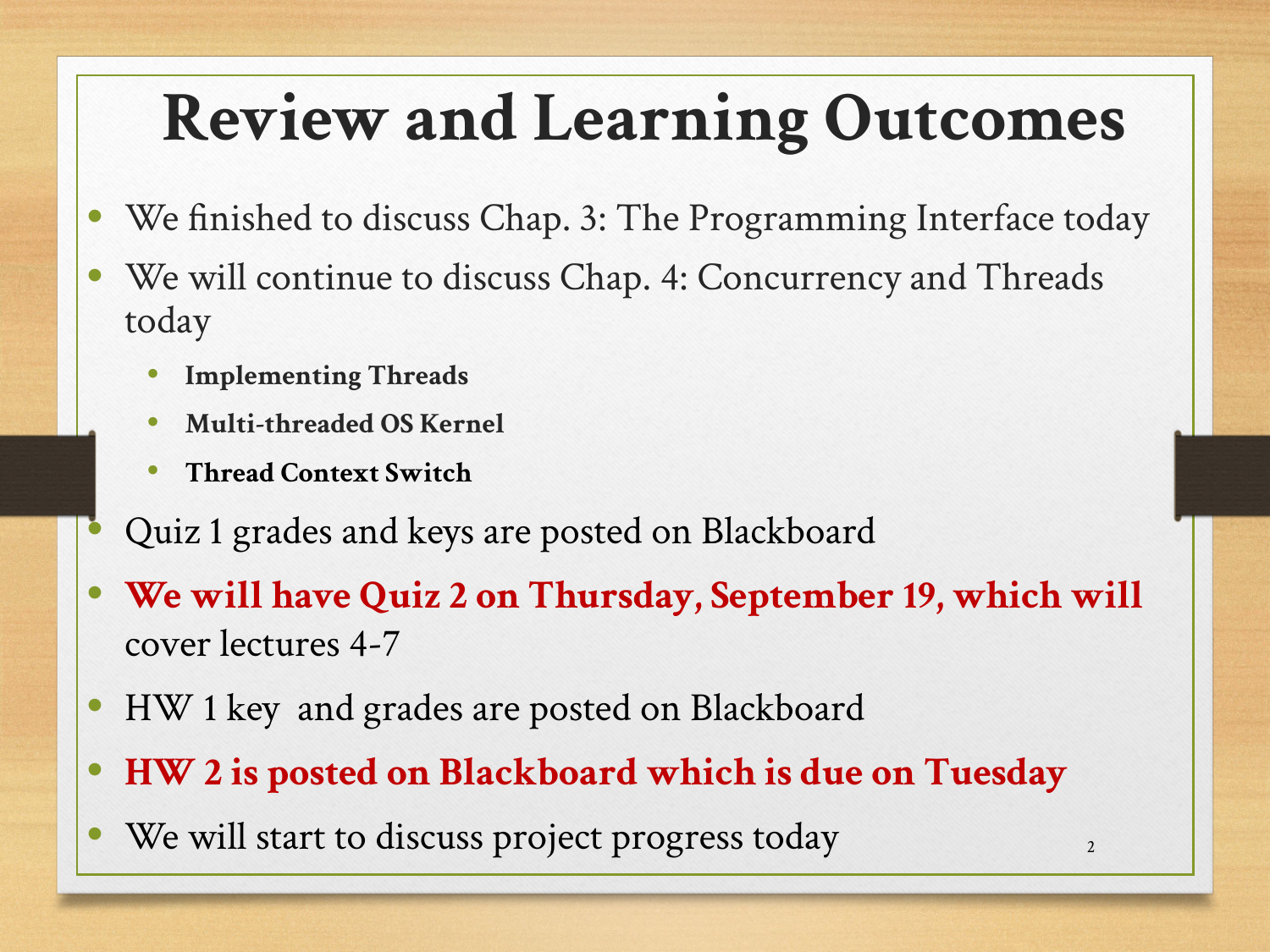

Review and Learning Outcomes
We finished to discuss Chap. 3: The Programming Interface today
We will continue to discuss Chap. 4: Concurrency and Threads today
Implementing Threads
Multi-threaded OS Kernel
Thread Context Switch
Quiz 1 grades and keys are posted on Blackboard
We will have Quiz 2 on Thursday, September 19, which will cover lectures 4-7
HW 1 key  and grades are posted on Blackboard
HW 2 is posted on Blackboard which is due on Tuesday
We will start to discuss project progress today

2